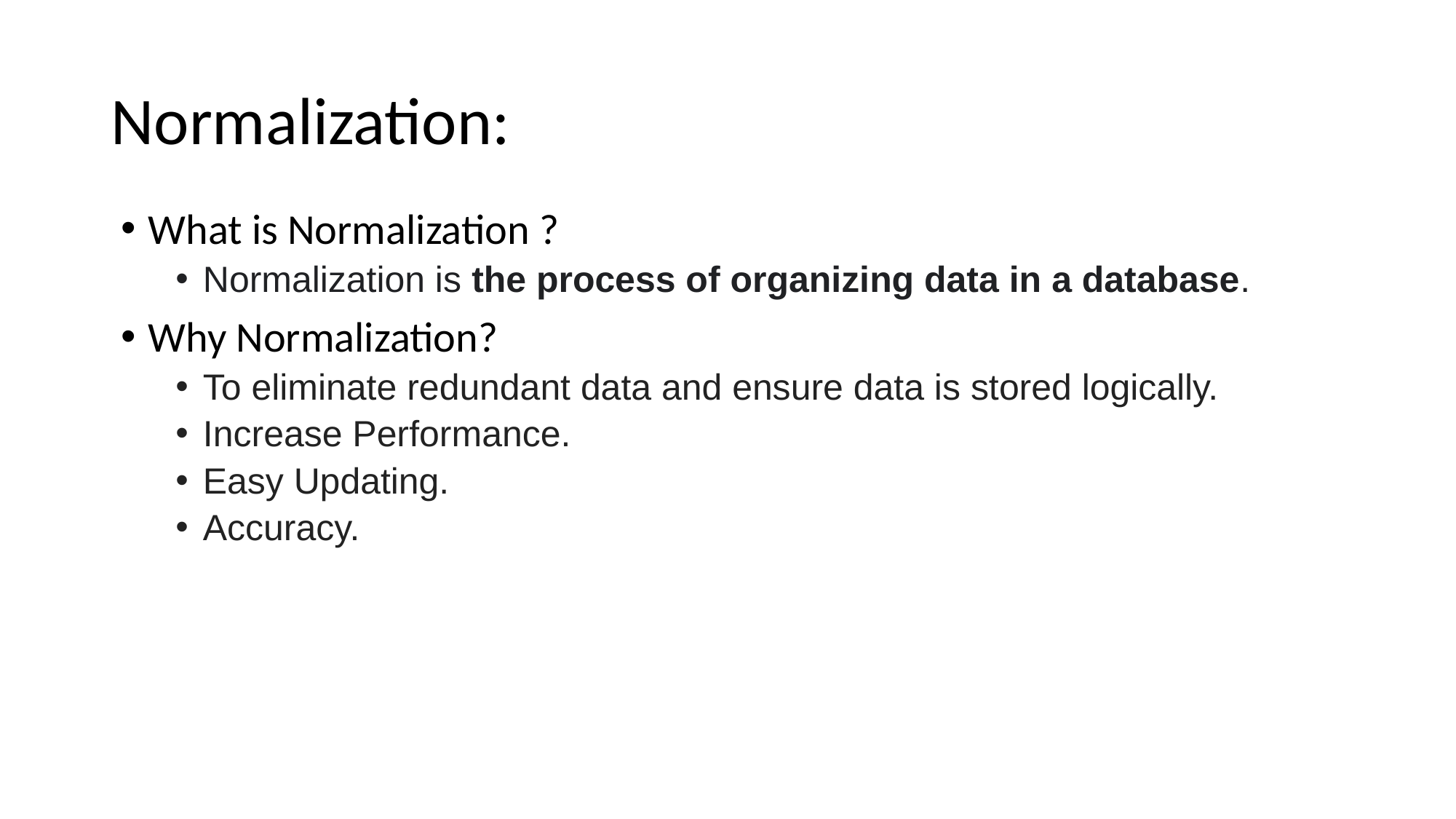

# Normalization:
What is Normalization ?
Normalization is the process of organizing data in a database.
Why Normalization?
To eliminate redundant data and ensure data is stored logically.
Increase Performance.
Easy Updating.
Accuracy.